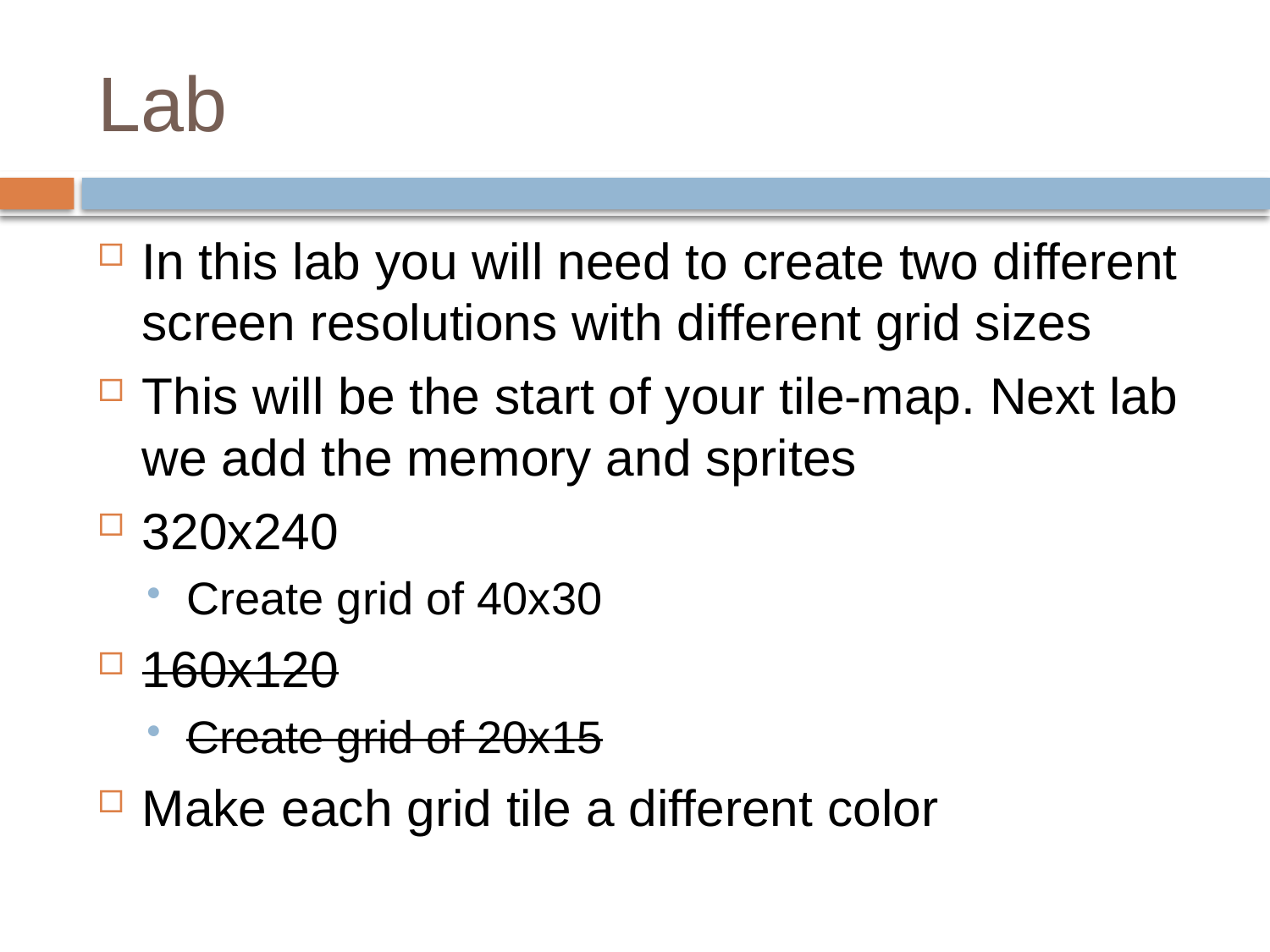

# Lab
In this lab you will need to create two different screen resolutions with different grid sizes
This will be the start of your tile-map. Next lab we add the memory and sprites
320x240
Create grid of 40x30
160x120
Create grid of 20x15
Make each grid tile a different color